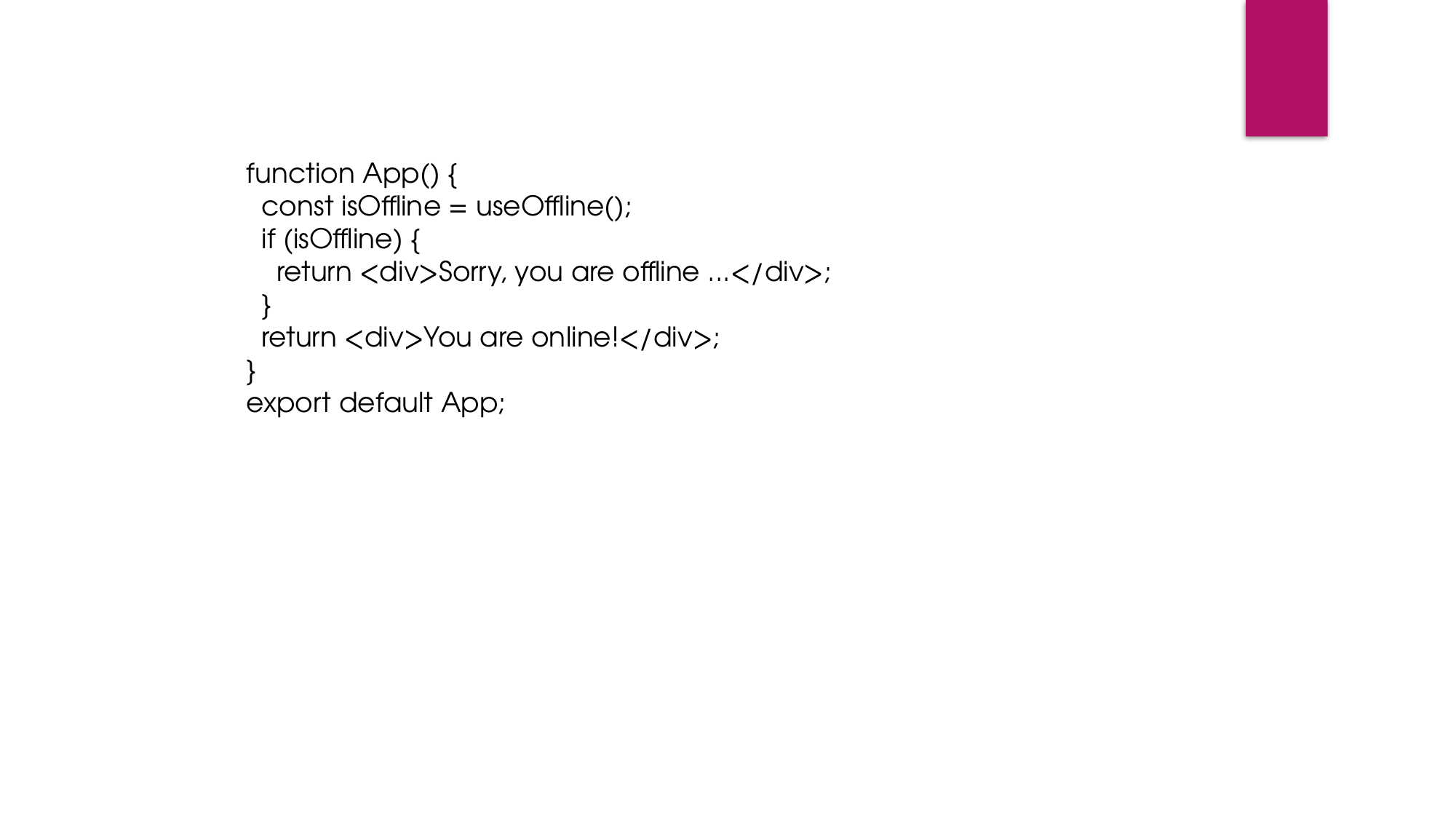

function App() {
  const isOffline = useOffline();
  if (isOffline) {
    return <div>Sorry, you are offline ...</div>;
  }
  return <div>You are online!</div>;
}
export default App;